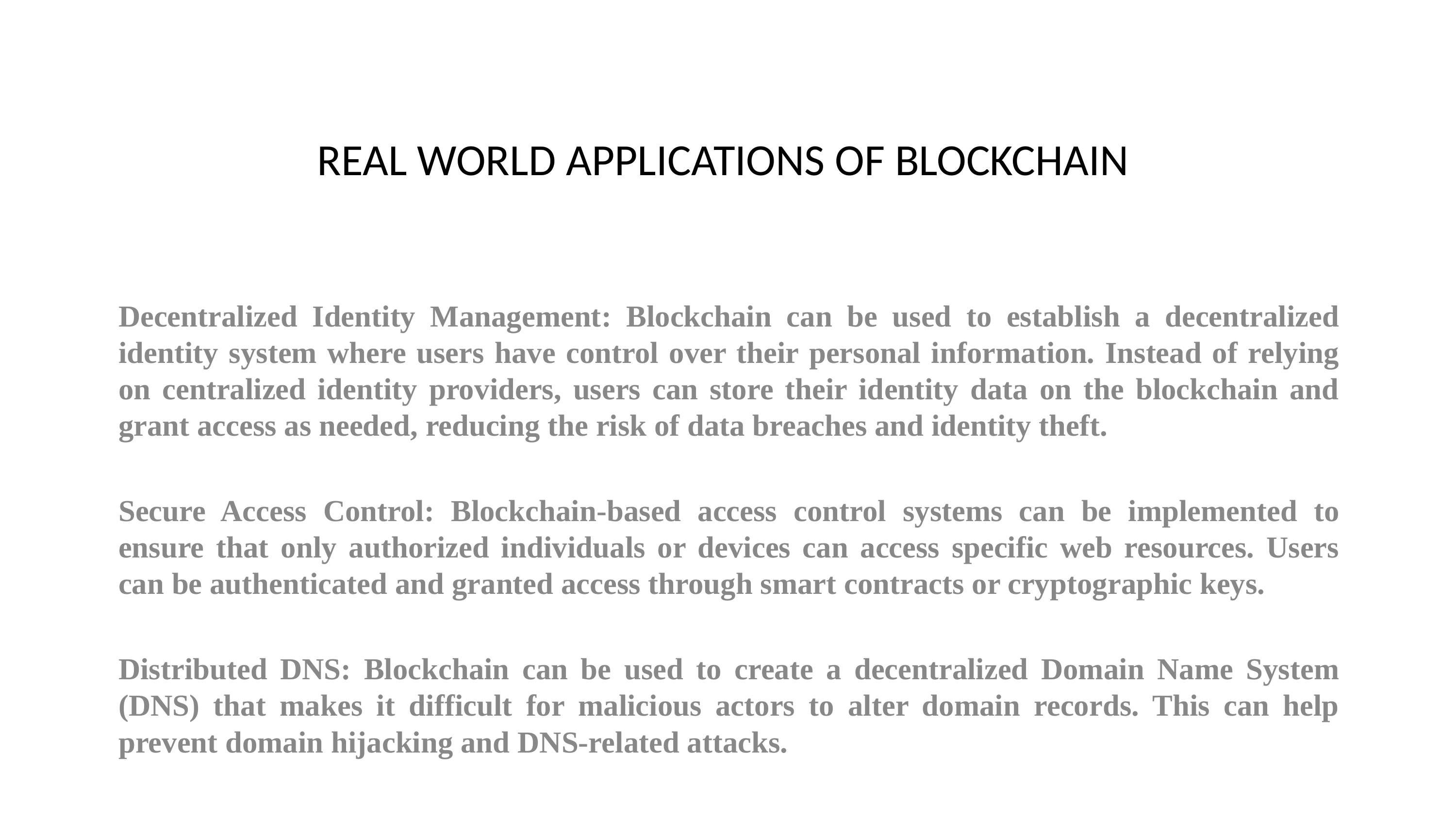

# REAL WORLD APPLICATIONS OF BLOCKCHAIN

Decentralized Identity Management: Blockchain can be used to establish a decentralized identity system where users have control over their personal information. Instead of relying on centralized identity providers, users can store their identity data on the blockchain and grant access as needed, reducing the risk of data breaches and identity theft.

Secure Access Control: Blockchain-based access control systems can be implemented to ensure that only authorized individuals or devices can access specific web resources. Users can be authenticated and granted access through smart contracts or cryptographic keys.

Distributed DNS: Blockchain can be used to create a decentralized Domain Name System (DNS) that makes it difficult for malicious actors to alter domain records. This can help prevent domain hijacking and DNS-related attacks.